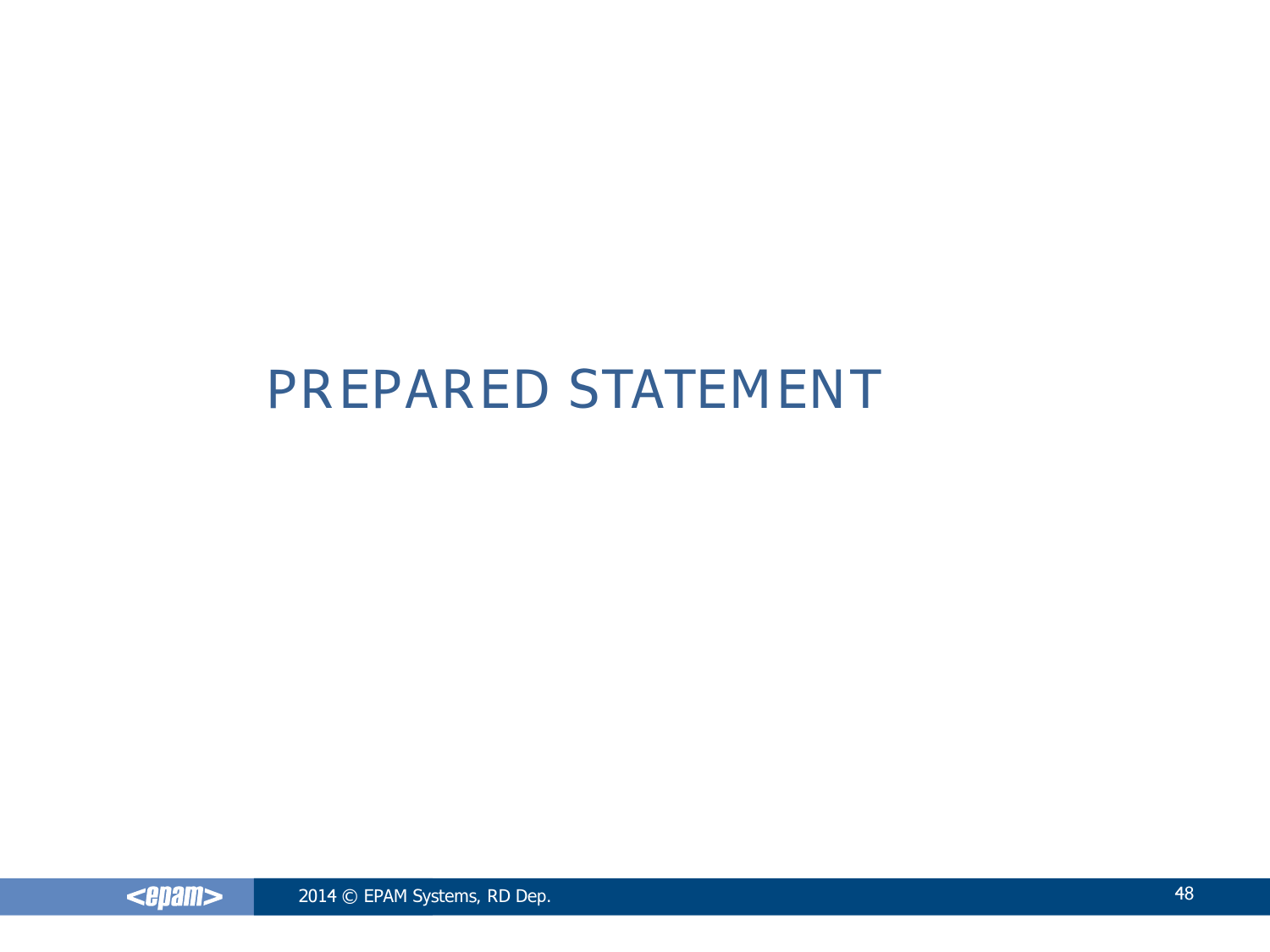

# Prepared statement
48
2014 © EPAM Systems, RD Dep.